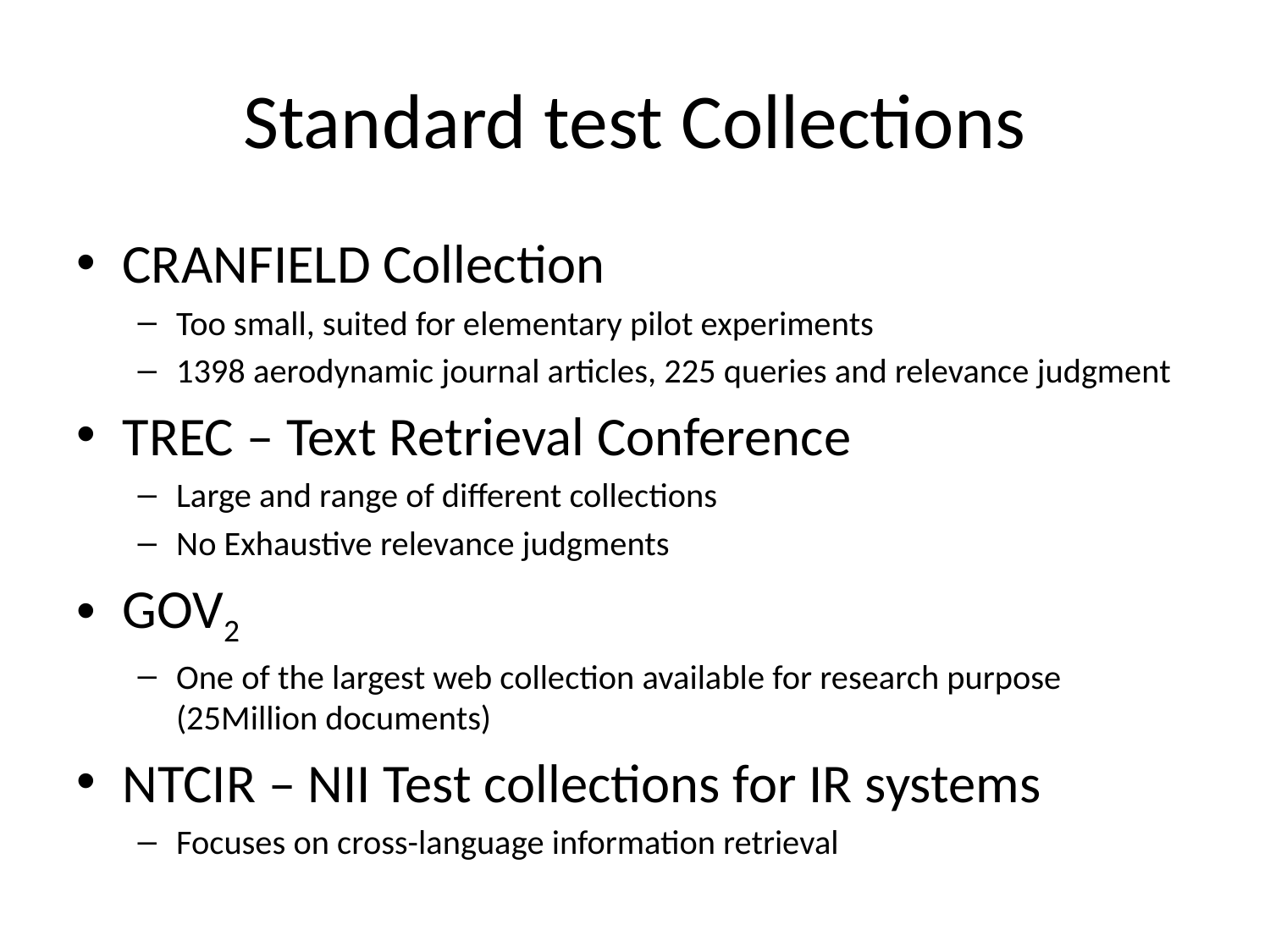

# Standard test Collections
CRANFIELD Collection
Too small, suited for elementary pilot experiments
1398 aerodynamic journal articles, 225 queries and relevance judgment
TREC – Text Retrieval Conference
Large and range of different collections
No Exhaustive relevance judgments
GOV2
One of the largest web collection available for research purpose (25Million documents)
NTCIR – NII Test collections for IR systems
Focuses on cross-language information retrieval